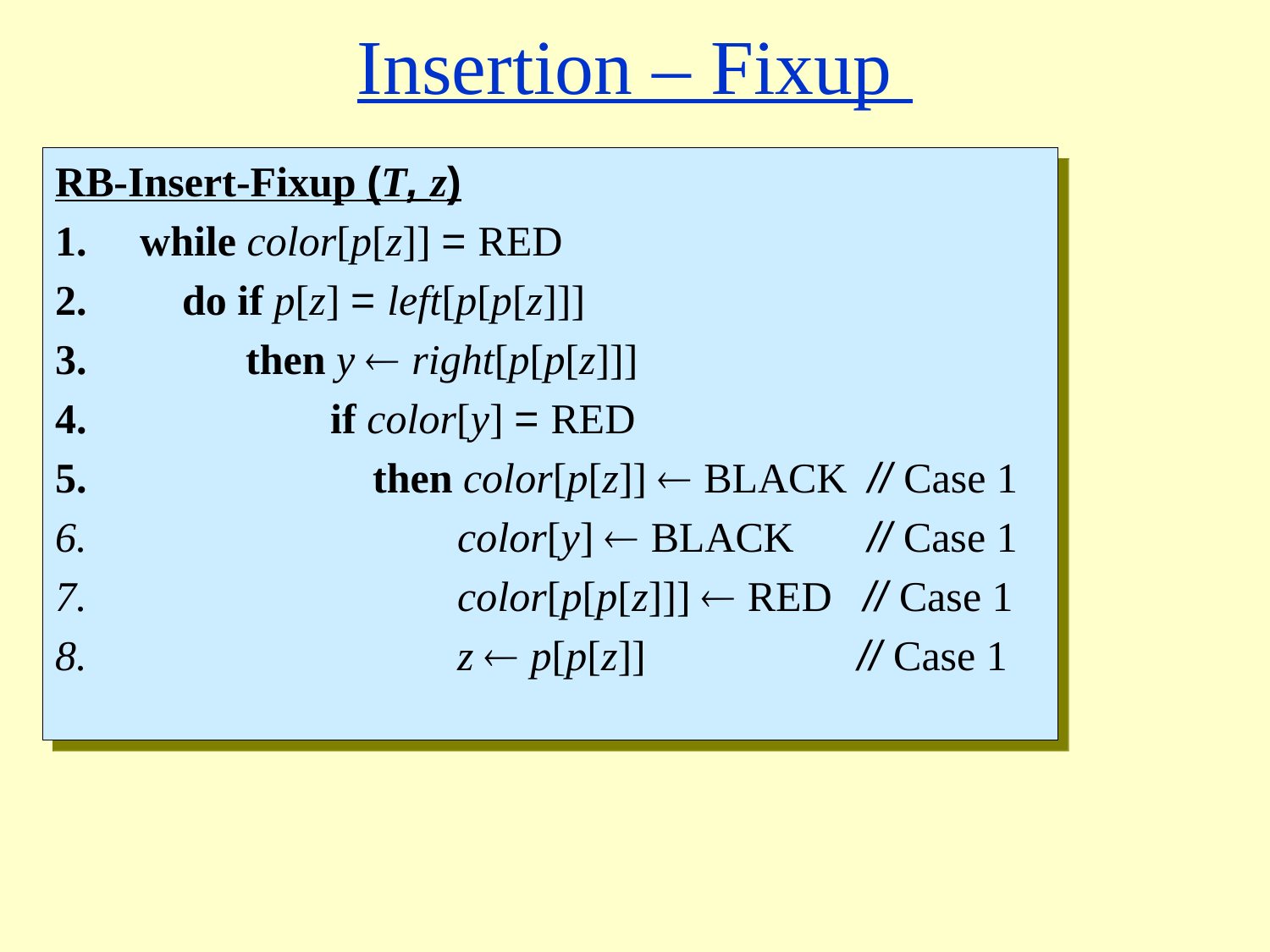

# Insertion – Fixup
RB-Insert-Fixup (T, z)
while color[p[z]] = RED
    do if p[z] = left[p[p[z]]]
          then y ← right[p[p[z]]]
                  if color[y] = RED
                      then color[p[z]] ← BLACK  // Case 1
                              color[y] ← BLACK       // Case 1
                              color[p[p[z]]] ← RED   // Case 1
                              z ← p[p[z]]                    // Case 1